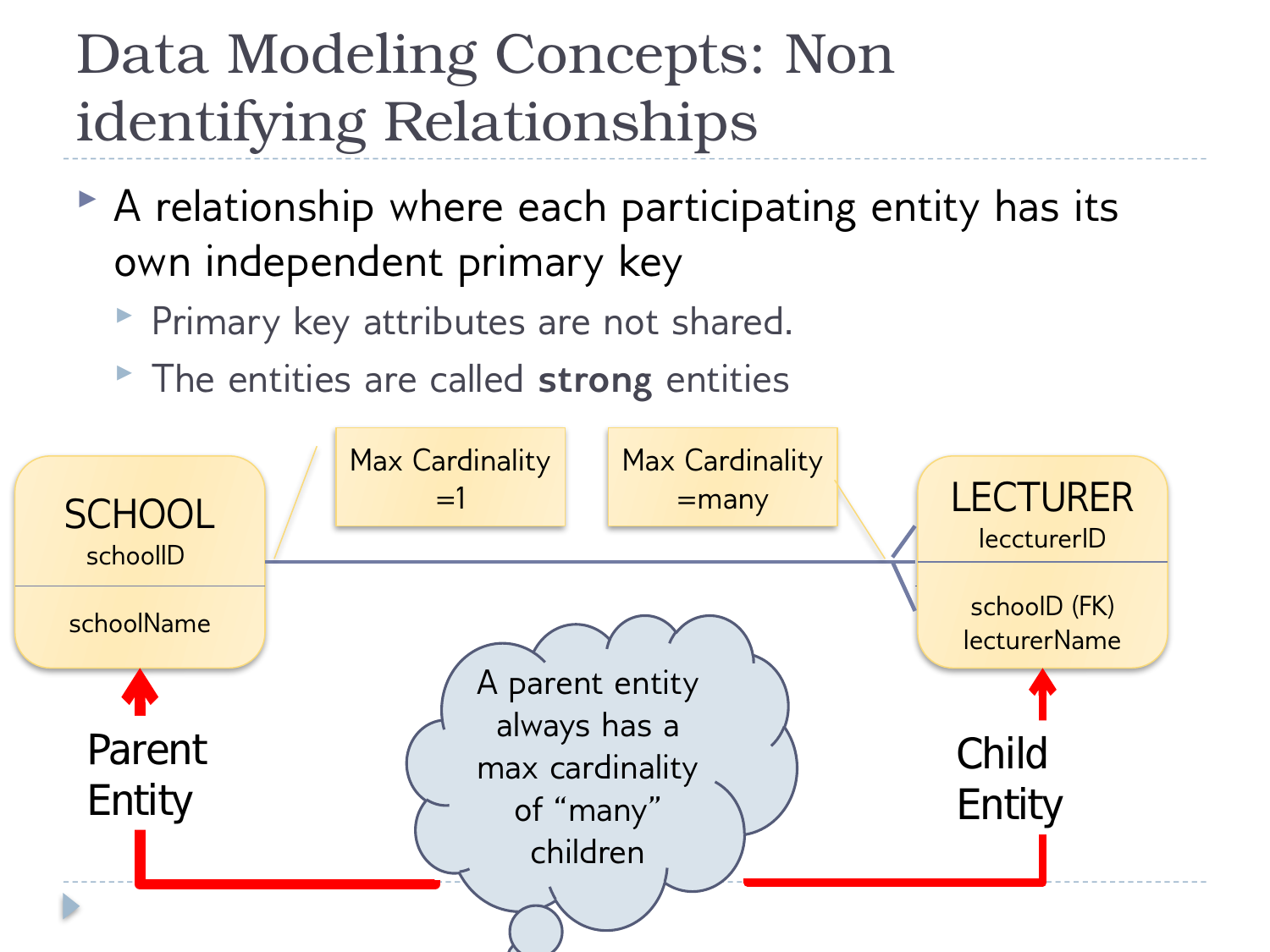

# Data Modeling Concepts: Non identifying Relationships
A relationship where each participating entity has its own independent primary key
Primary key attributes are not shared.
The entities are called strong entities
Max Cardinality =many
Max Cardinality =1
LECTURER
leccturerID

schooID (FK)
lecturerName
SCHOOL
schoolID

schoolName
A parent entity always has a max cardinality of “many” children
Parent Entity
Child Entity